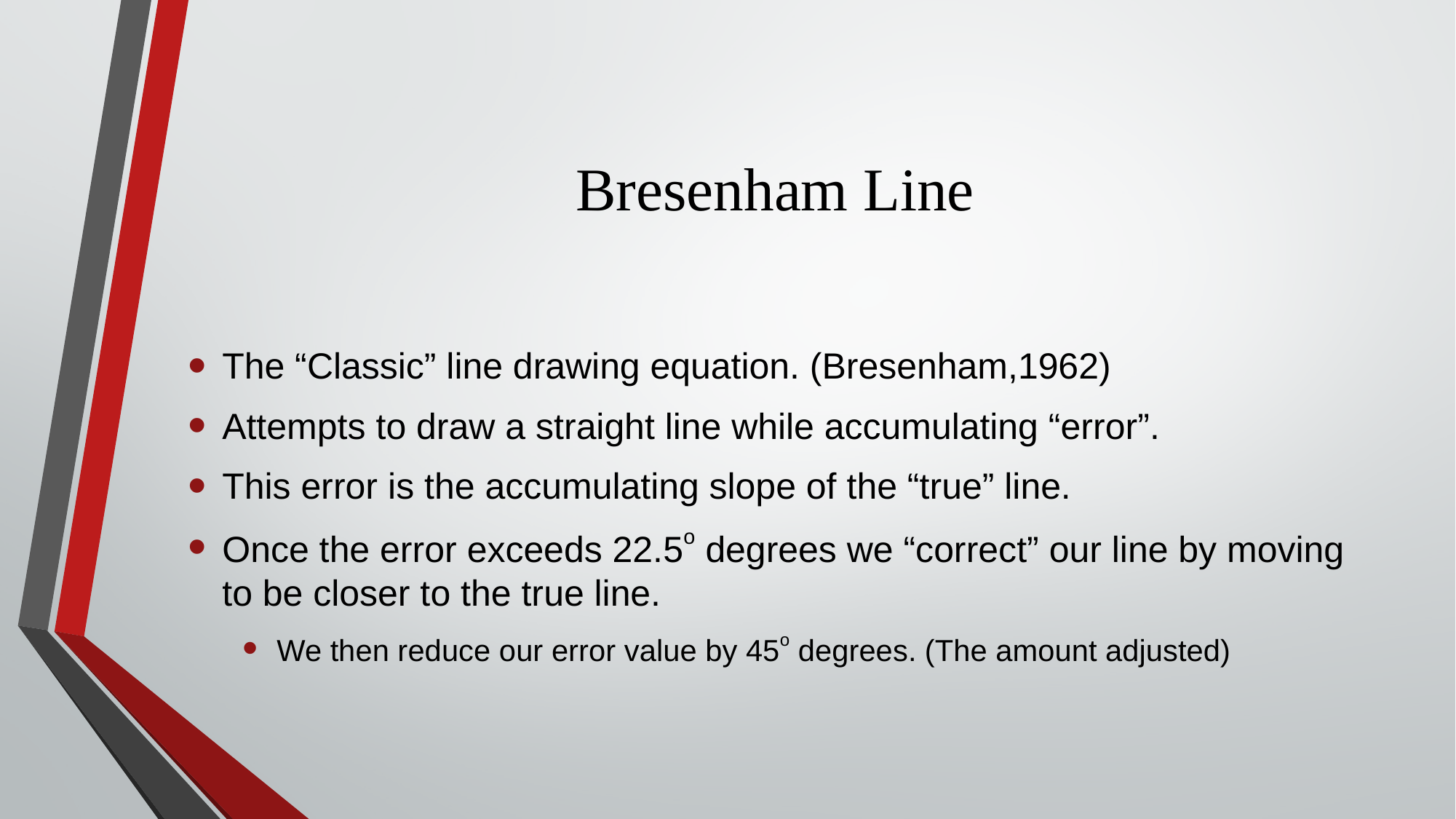

# Bresenham Line
The “Classic” line drawing equation. (Bresenham,1962)
Attempts to draw a straight line while accumulating “error”.
This error is the accumulating slope of the “true” line.
Once the error exceeds 22.5o degrees we “correct” our line by moving to be closer to the true line.
We then reduce our error value by 45o degrees. (The amount adjusted)